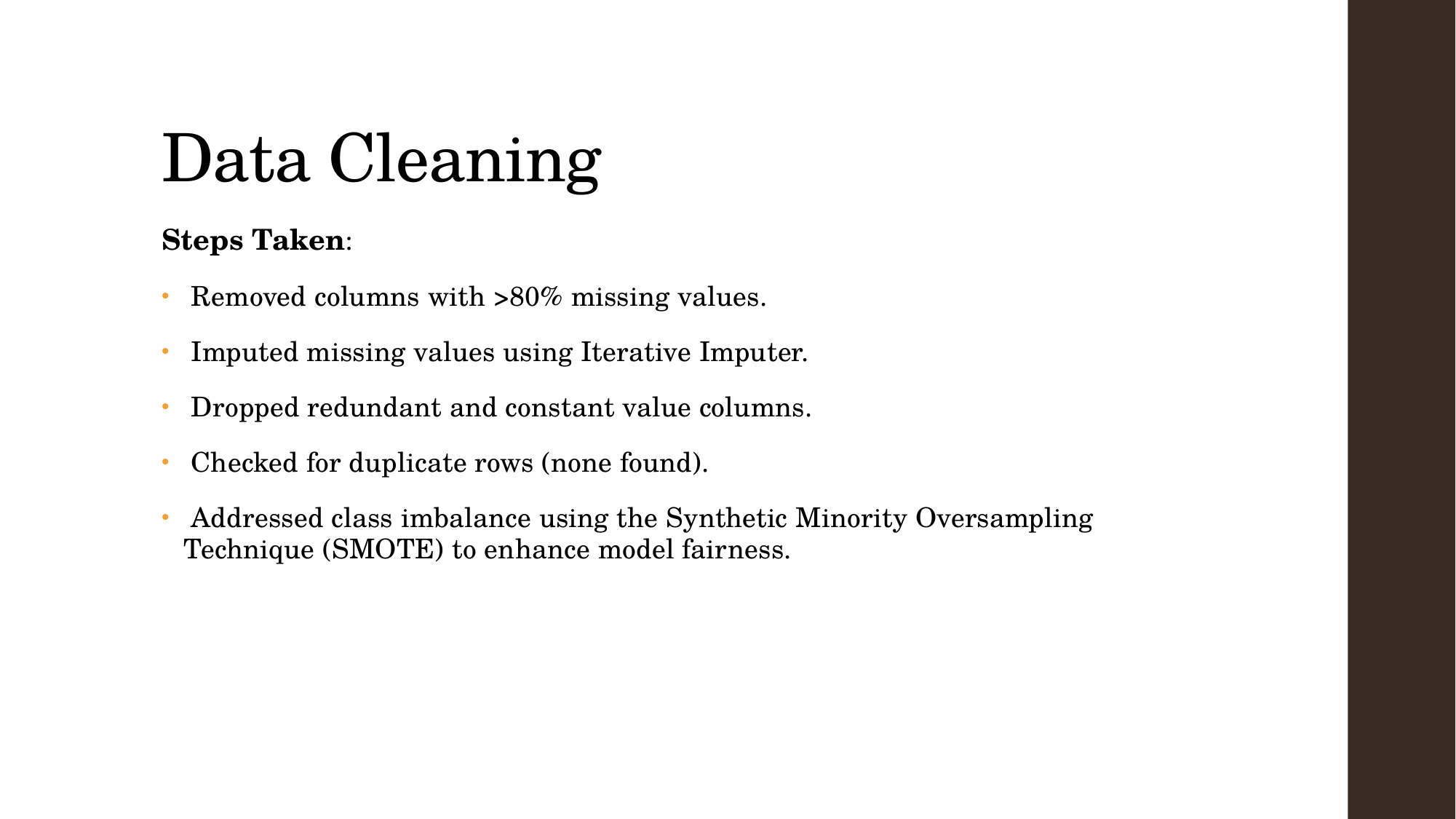

# Data Cleaning
Steps Taken:
 Removed columns with >80% missing values.
 Imputed missing values using Iterative Imputer.
 Dropped redundant and constant value columns.
 Checked for duplicate rows (none found).
 Addressed class imbalance using the Synthetic Minority Oversampling Technique (SMOTE) to enhance model fairness.